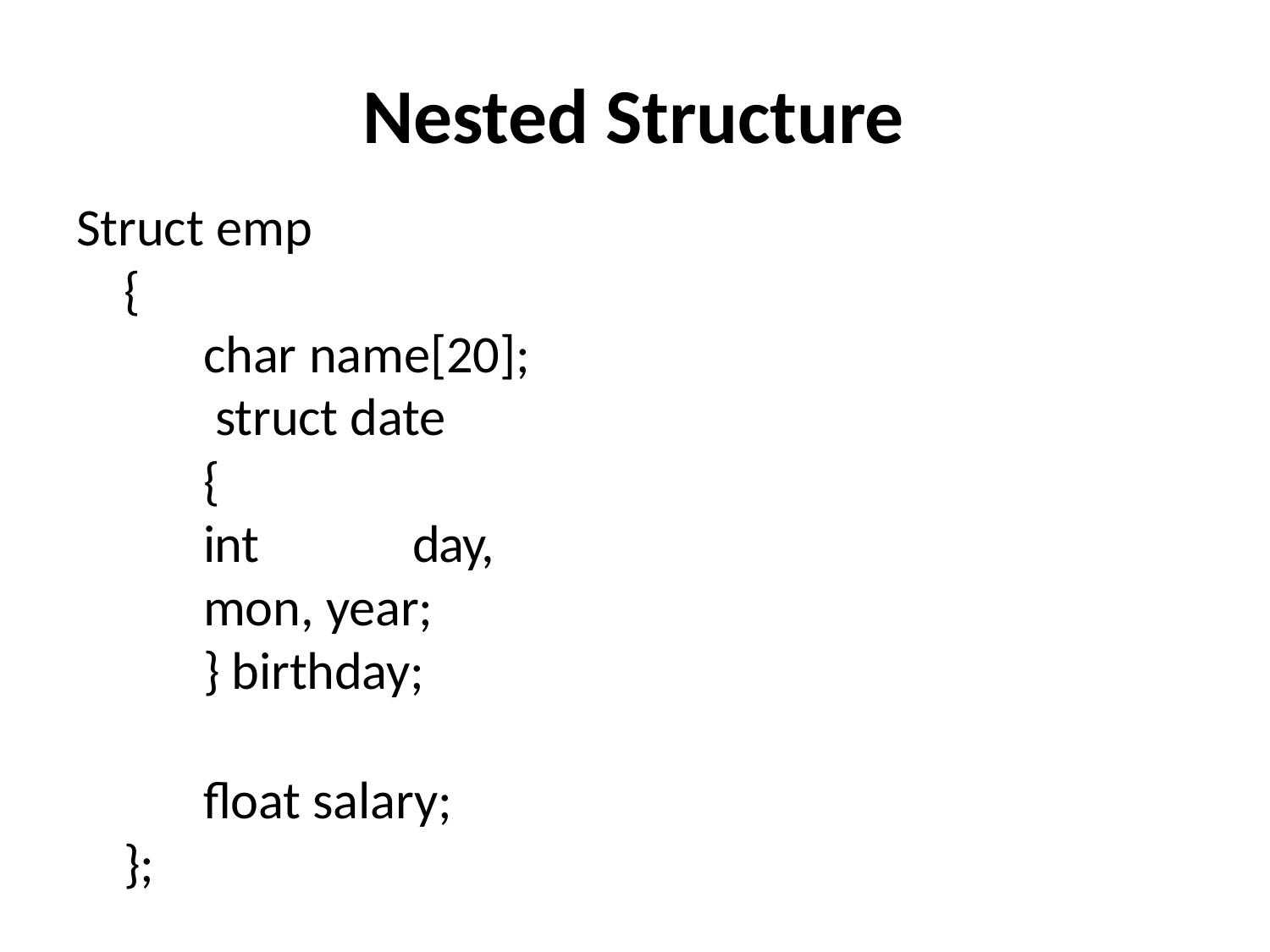

# Nested Structure
Struct emp
{
char name[20];  struct date
{
int	day, mon, year;
} birthday;

float salary;
};